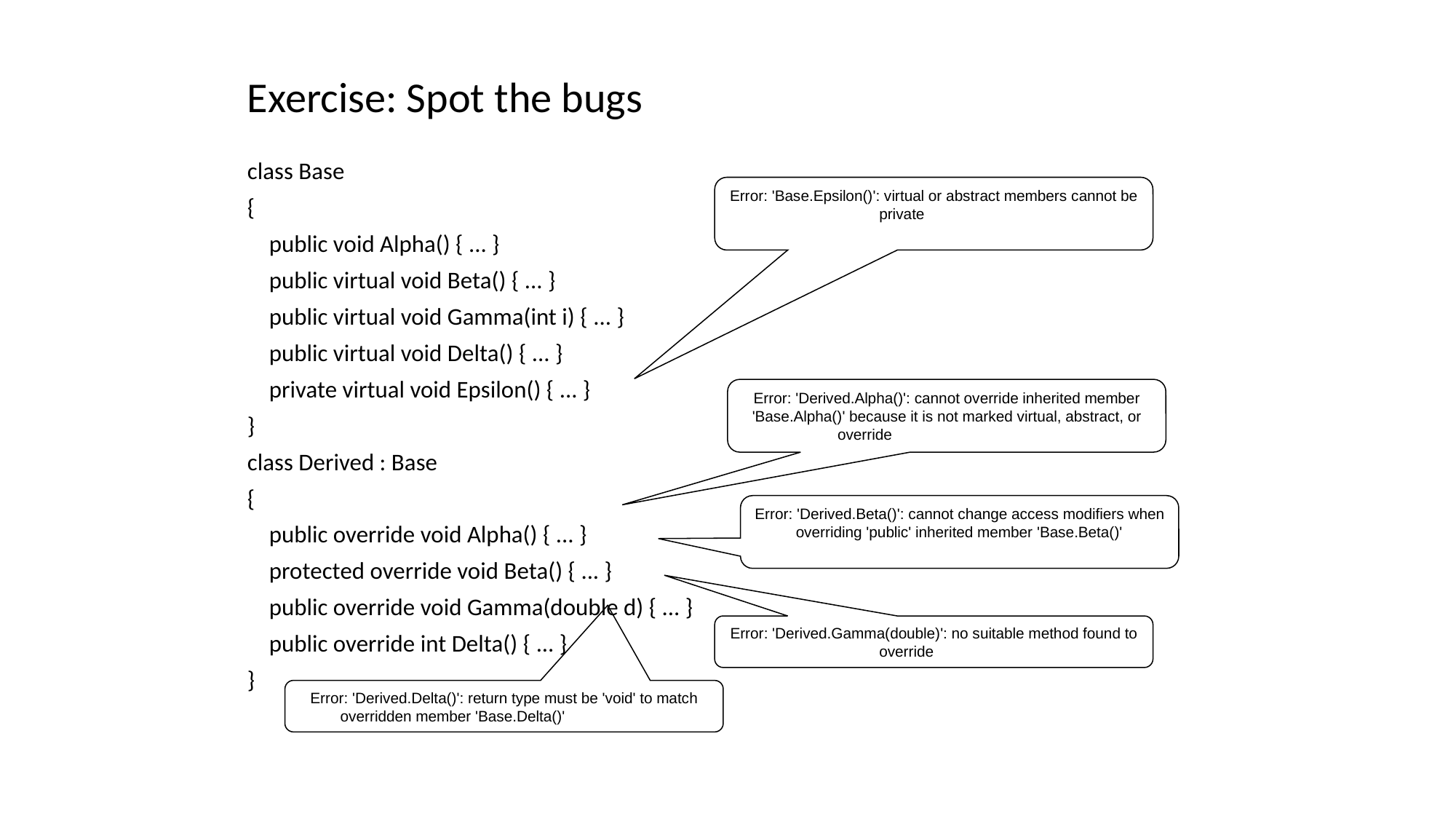

# Exercise: Spot the bugs
class Base
{
    public void Alpha() { ... }
    public virtual void Beta() { ... }
    public virtual void Gamma(int i) { ... }
    public virtual void Delta() { ... }
    private virtual void Epsilon() { ... }
}
class Derived : Base
{
    public override void Alpha() { ... }
    protected override void Beta() { ... }
    public override void Gamma(double d) { ... }
    public override int Delta() { ... }
}
Error: 'Base.Epsilon()': virtual or abstract members cannot be private
Error: 'Derived.Alpha()': cannot override inherited member 'Base.Alpha()' because it is not marked virtual, abstract, or override
Error: 'Derived.Beta()': cannot change access modifiers when overriding 'public' inherited member 'Base.Beta()'
Error: 'Derived.Gamma(double)': no suitable method found to override
Error: 'Derived.Delta()': return type must be 'void' to match overridden member 'Base.Delta()'